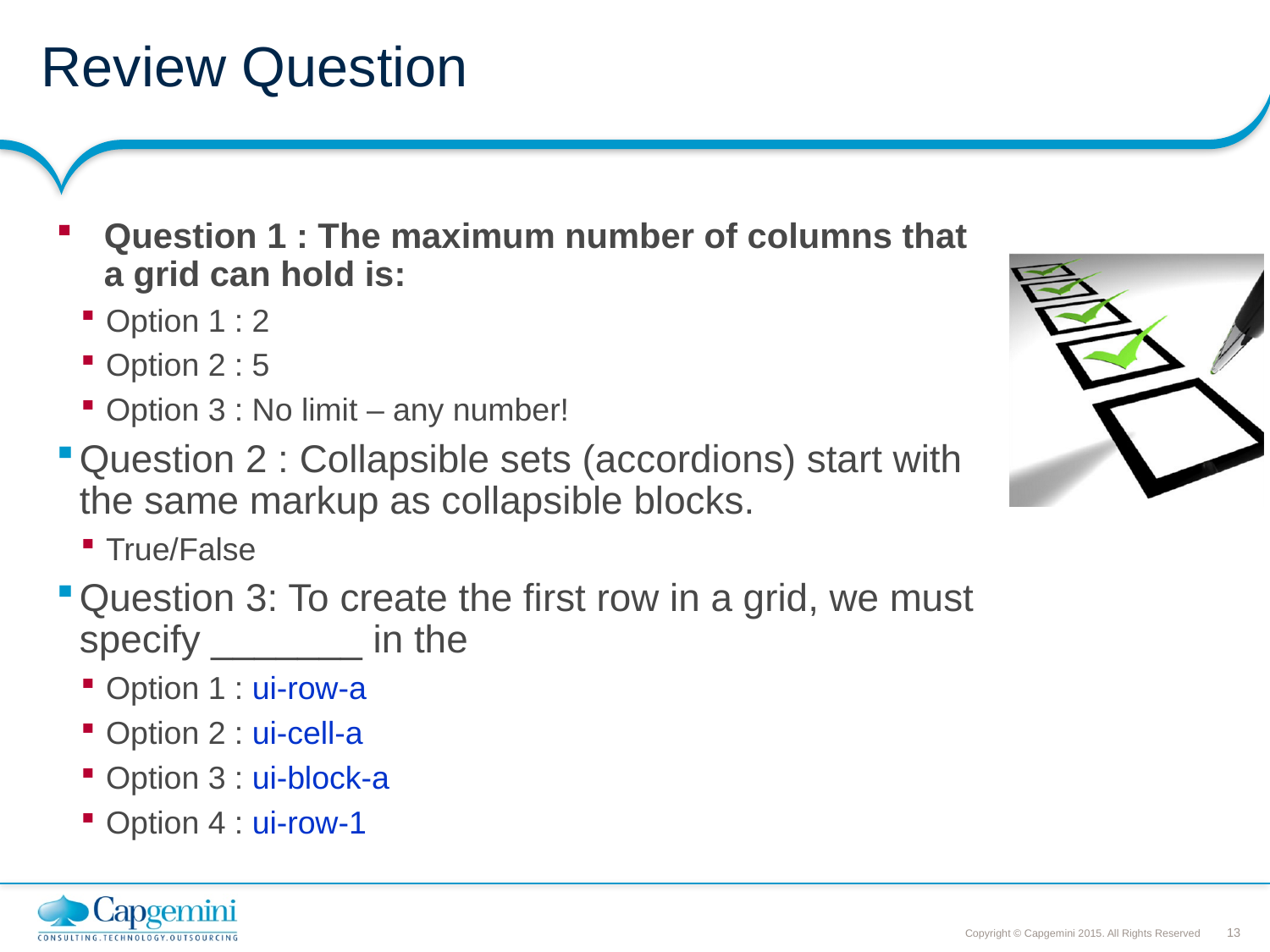

# Review Question
Question 1 : The maximum number of columns that a grid can hold is:
Option 1 : 2
Option 2 : 5
Option 3 : No limit – any number!
Question 2 : Collapsible sets (accordions) start with the same markup as collapsible blocks.
True/False
Question 3: To create the first row in a grid, we must specify _______ in the
Option 1 : ui-row-a
Option 2 : ui-cell-a
Option 3 : ui-block-a
Option 4 : ui-row-1